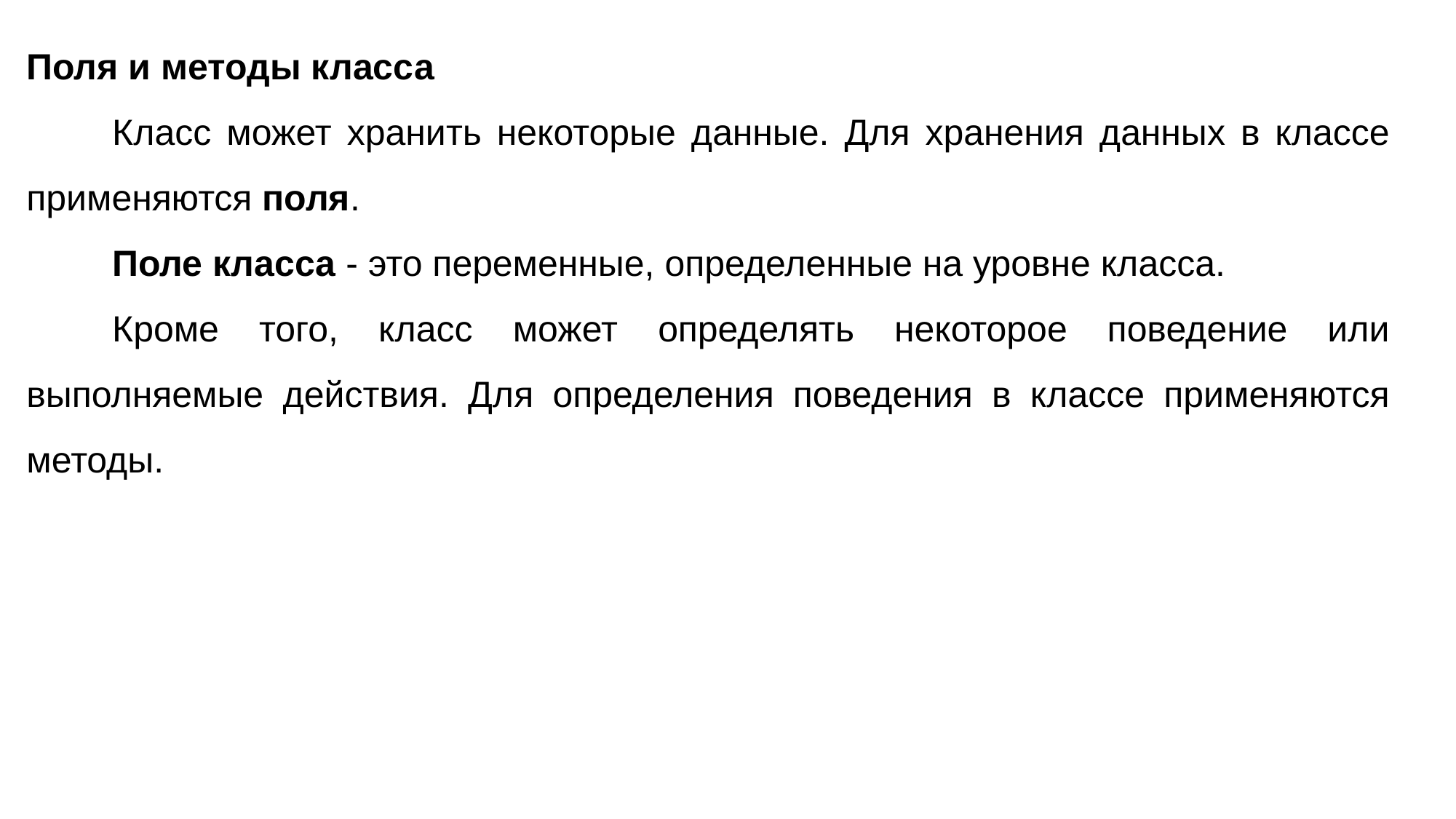

Поля и методы класса
Класс может хранить некоторые данные. Для хранения данных в классе применяются поля.
Поле класса - это переменные, определенные на уровне класса.
Кроме того, класс может определять некоторое поведение или выполняемые действия. Для определения поведения в классе применяются методы.